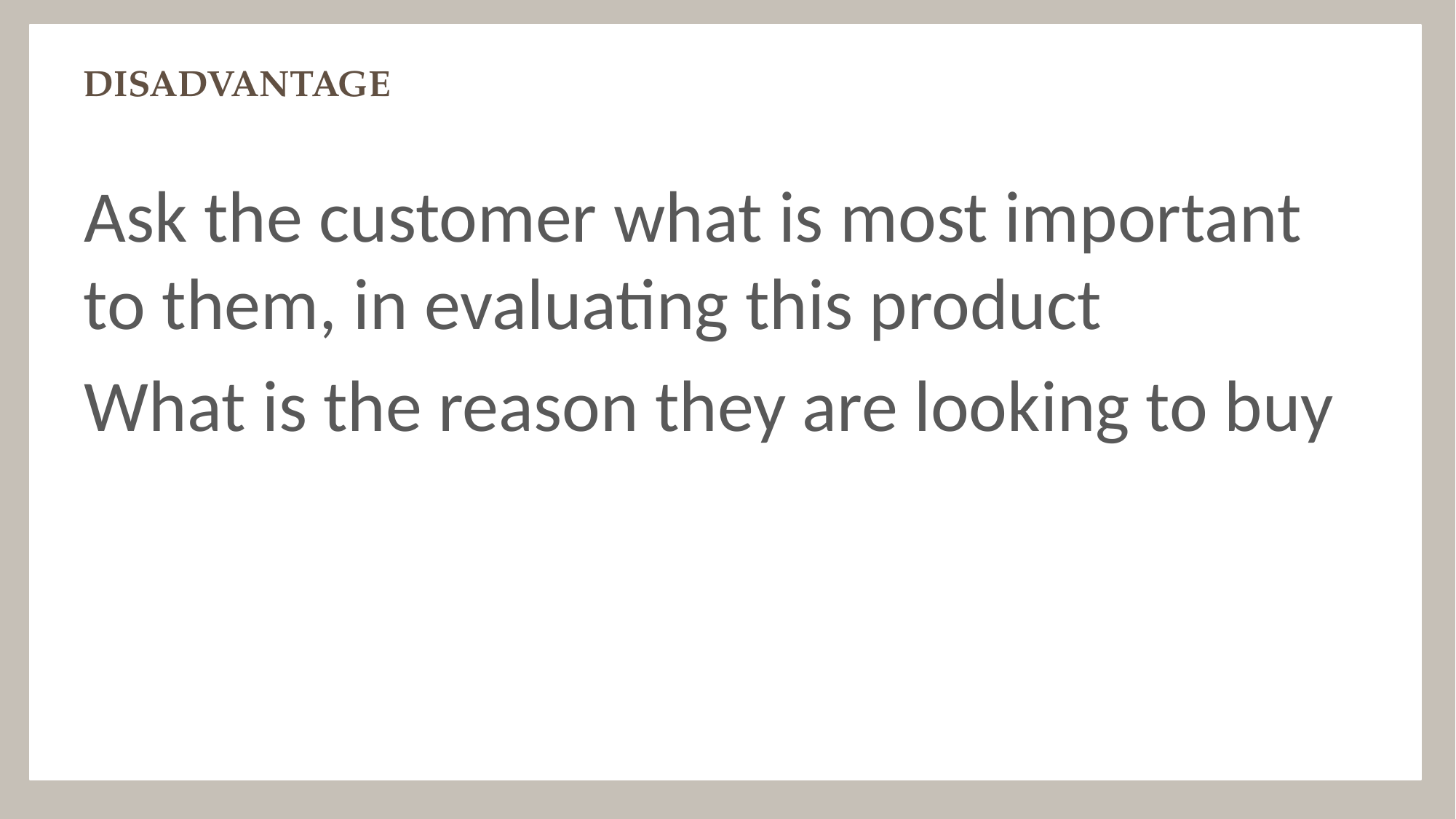

# DISADVANTAGE
Ask the customer what is most important to them, in evaluating this product
What is the reason they are looking to buy